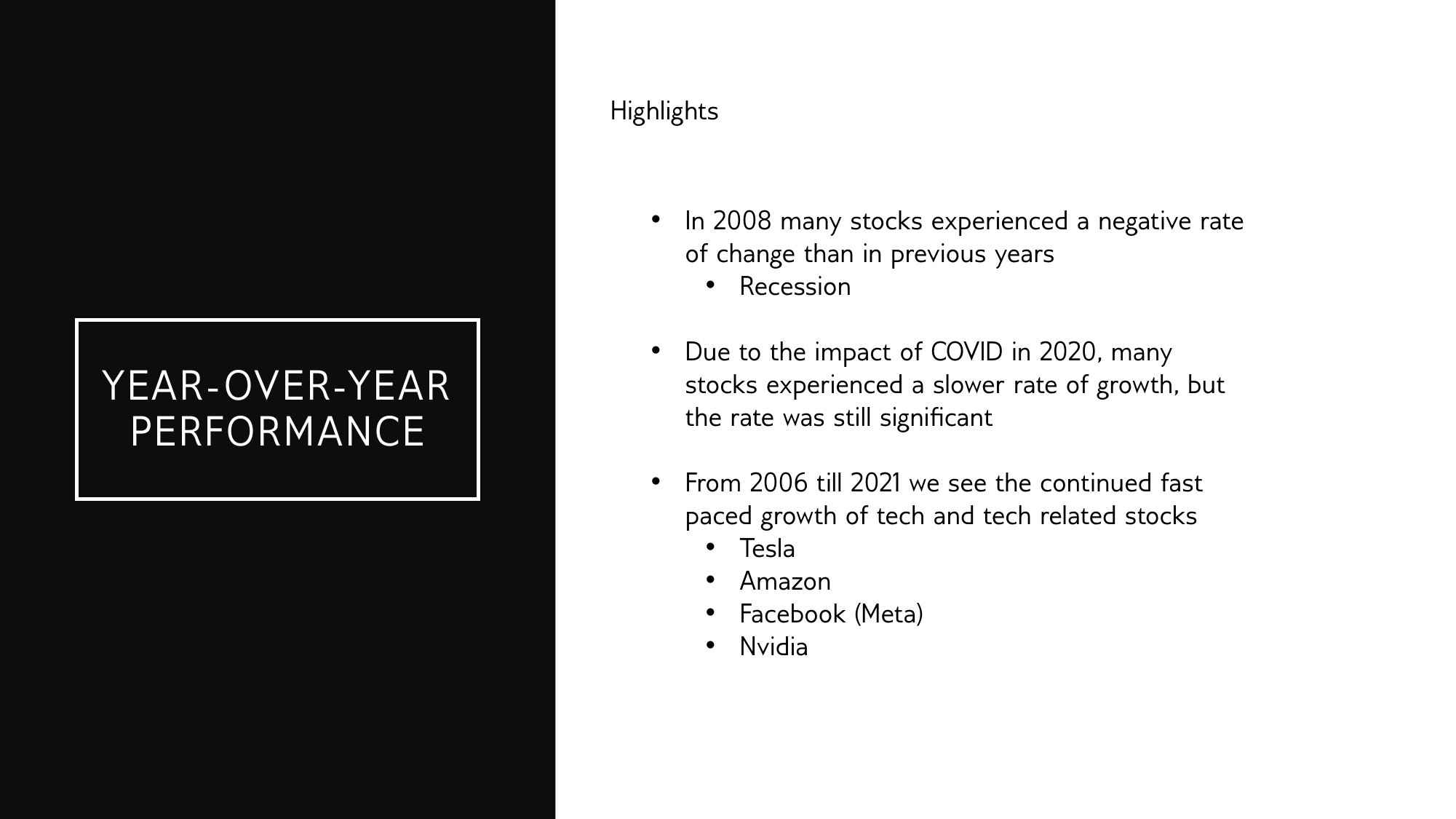

Highlights
In 2008 many stocks experienced a negative rate of change than in previous years
Recession

Due to the impact of COVID in 2020, many stocks experienced a slower rate of growth, but the rate was still significant

From 2006 till 2021 we see the continued fast paced growth of tech and tech related stocks
Tesla
Amazon
Facebook (Meta)
Nvidia

# Year-over-year performance